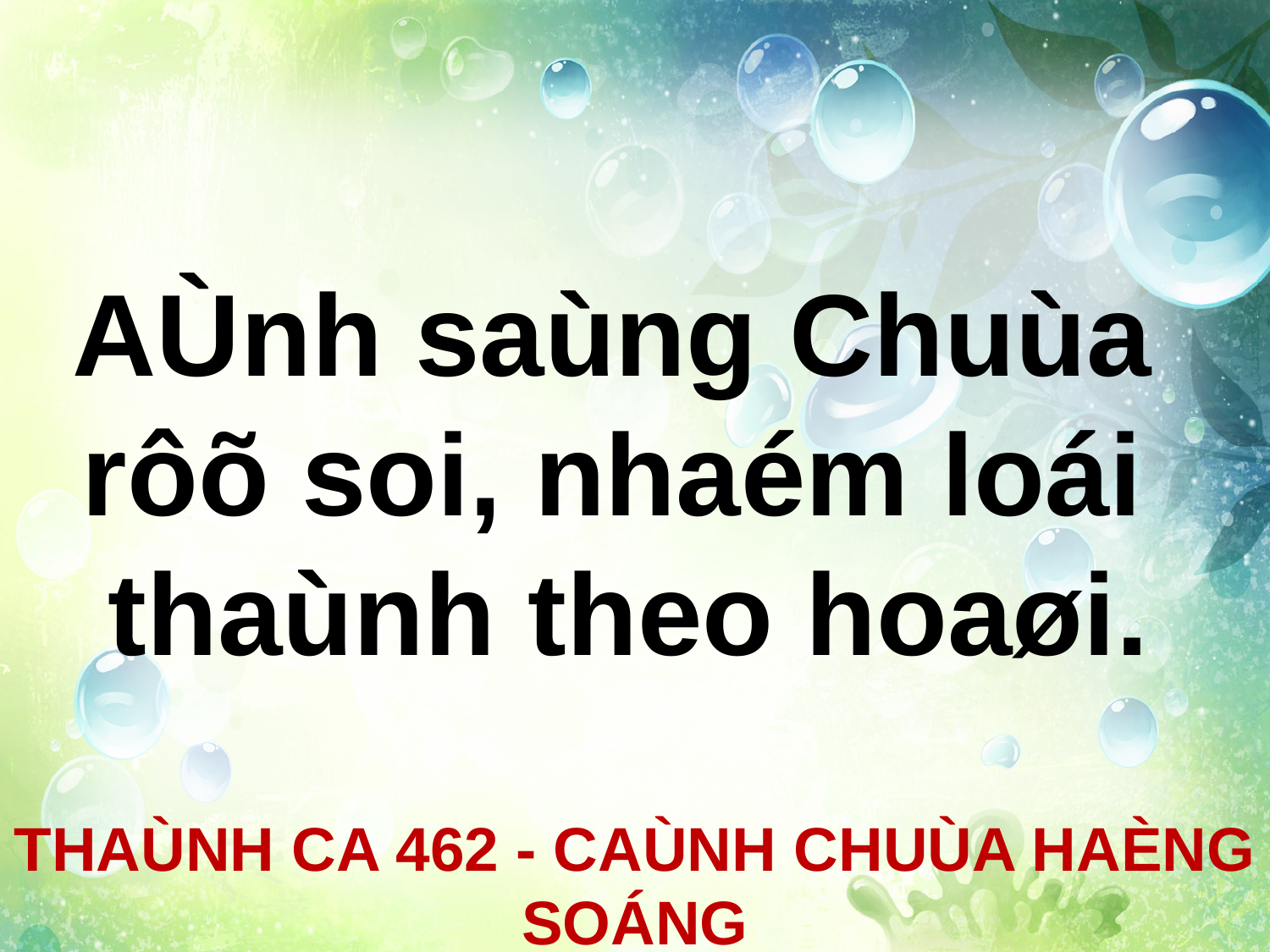

AÙnh saùng Chuùa
rôõ soi, nhaém loái
thaùnh theo hoaøi.
THAÙNH CA 462 - CAÙNH CHUÙA HAÈNG SOÁNG